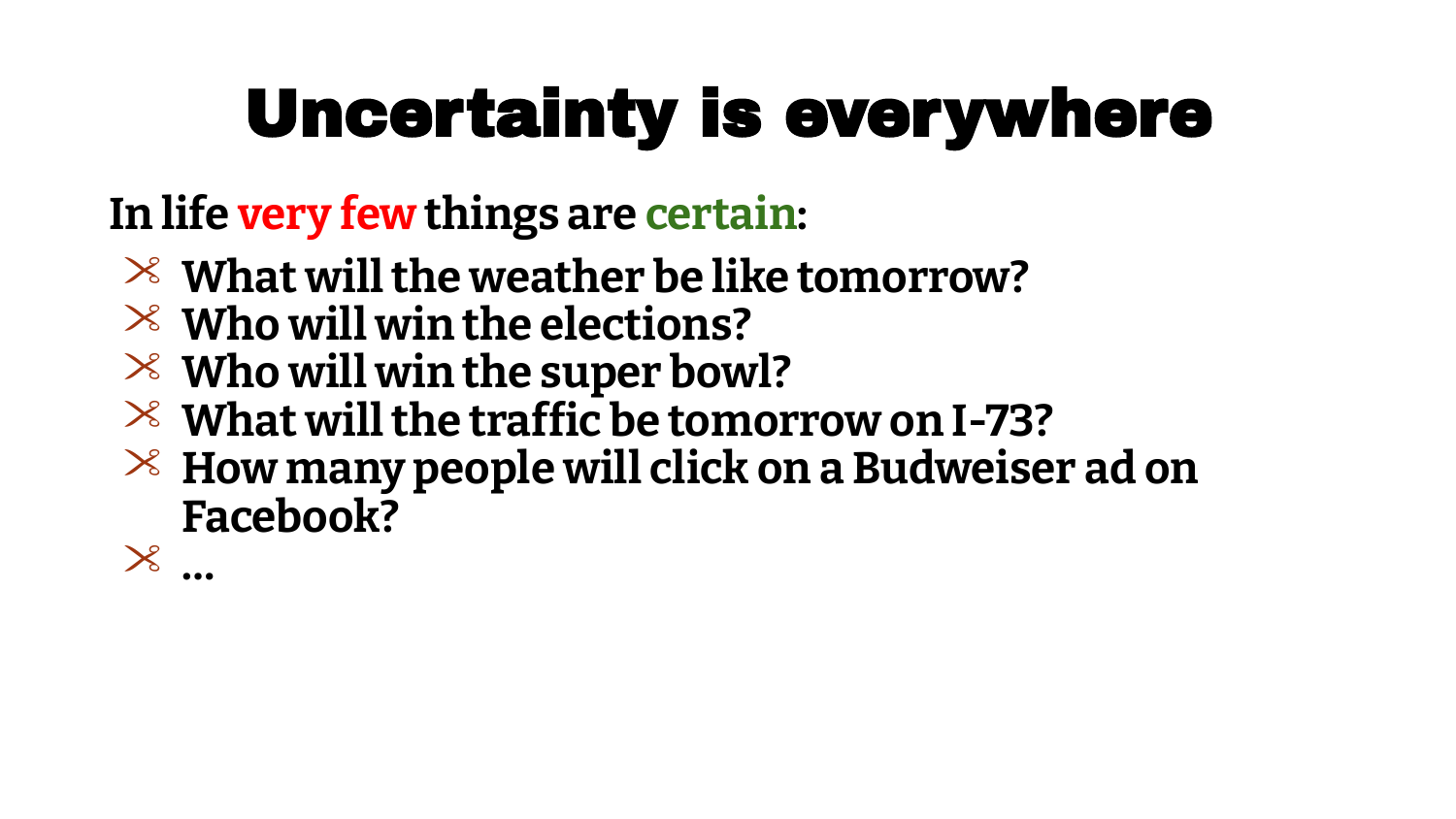

Uncertainty is everywhere
In life very few things are certain:
What will the weather be like tomorrow?
Who will win the elections?
Who will win the super bowl?
What will the traffic be tomorrow on I-73?
How many people will click on a Budweiser ad on Facebook?
…